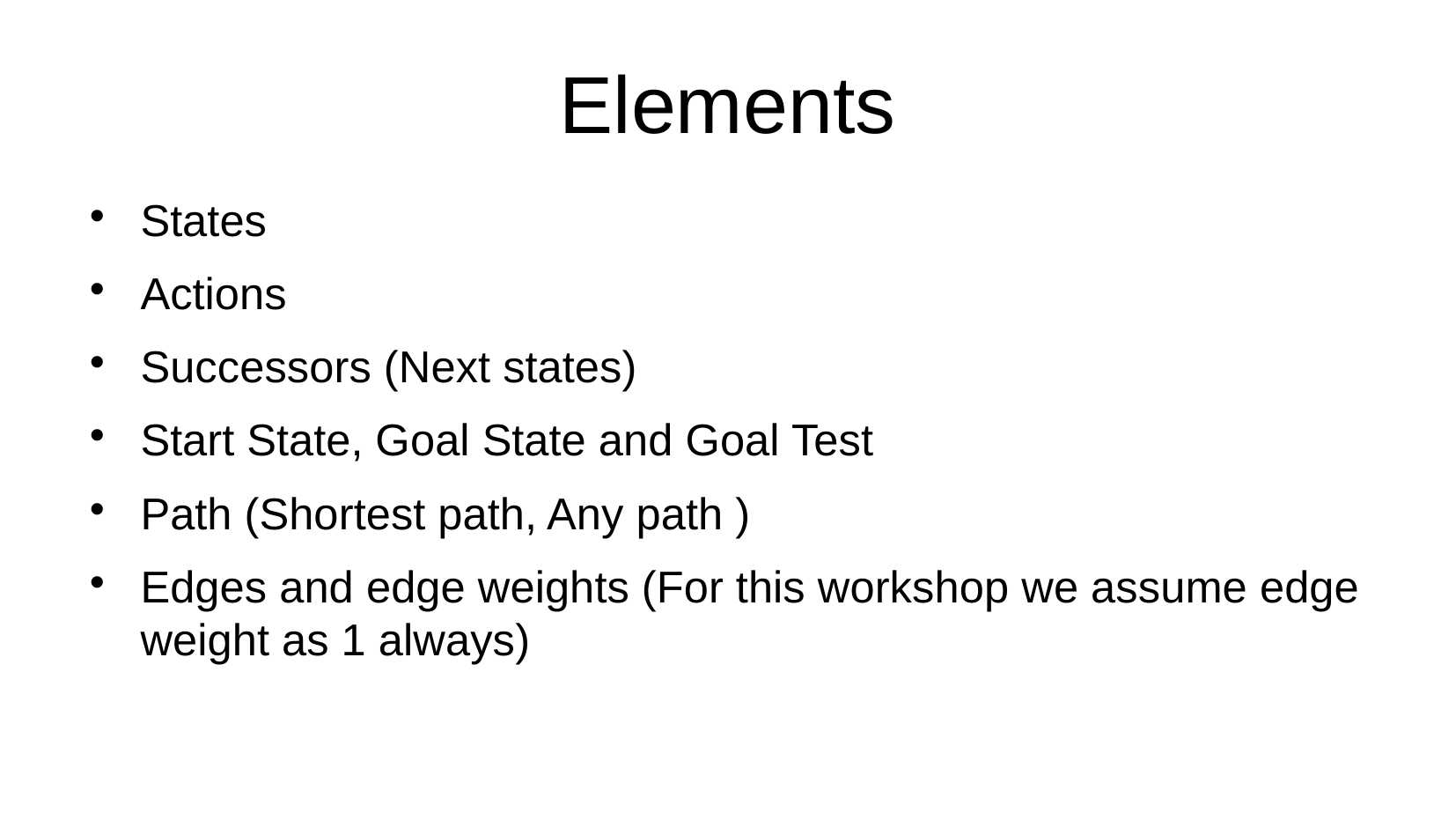

Elements
States
Actions
Successors (Next states)
Start State, Goal State and Goal Test
Path (Shortest path, Any path )
Edges and edge weights (For this workshop we assume edge weight as 1 always)